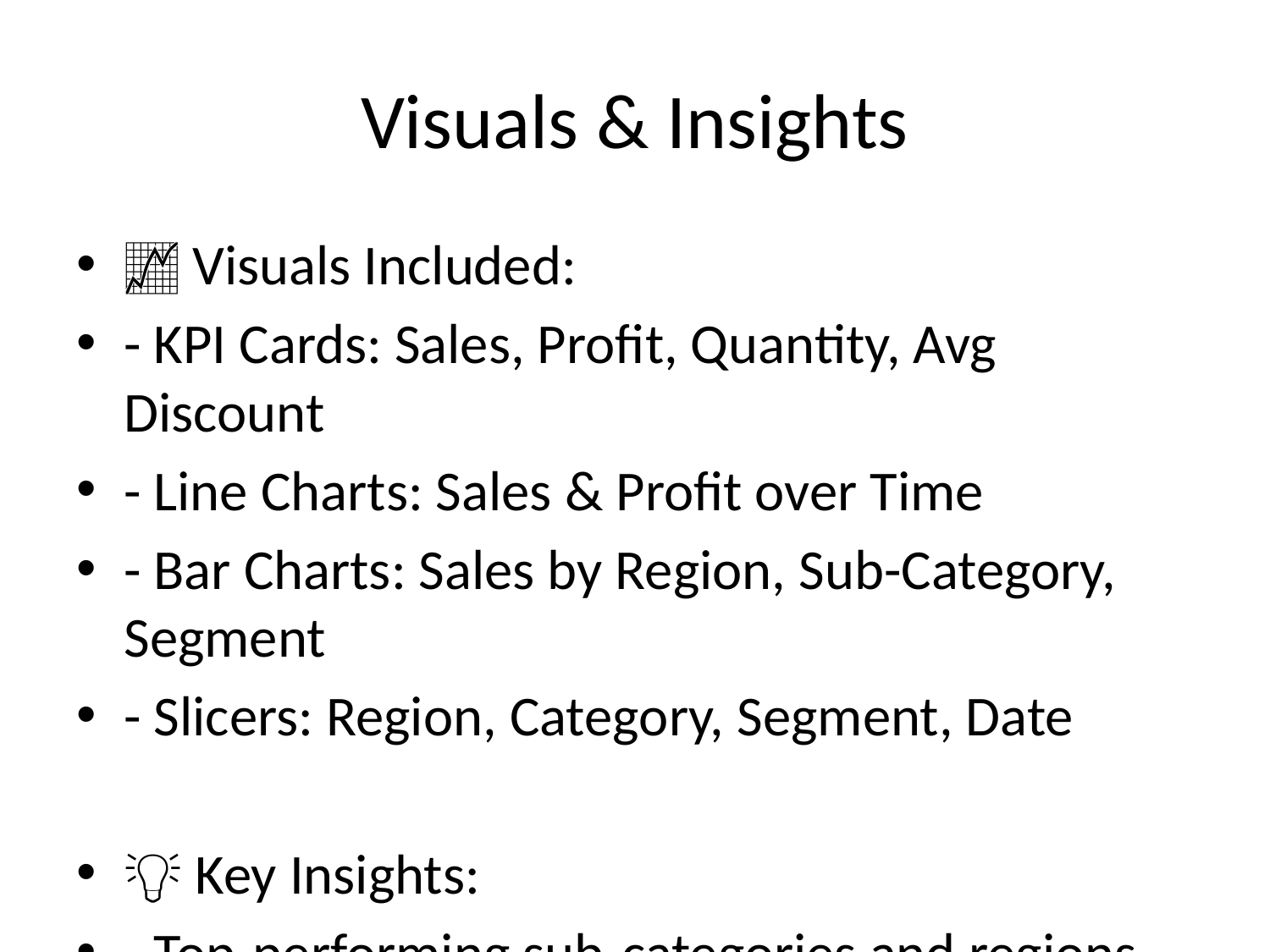

# Visuals & Insights
📈 Visuals Included:
- KPI Cards: Sales, Profit, Quantity, Avg Discount
- Line Charts: Sales & Profit over Time
- Bar Charts: Sales by Region, Sub-Category, Segment
- Slicers: Region, Category, Segment, Date

💡 Key Insights:
- Top-performing sub-categories and regions identified
- Interactive filters support business decisions